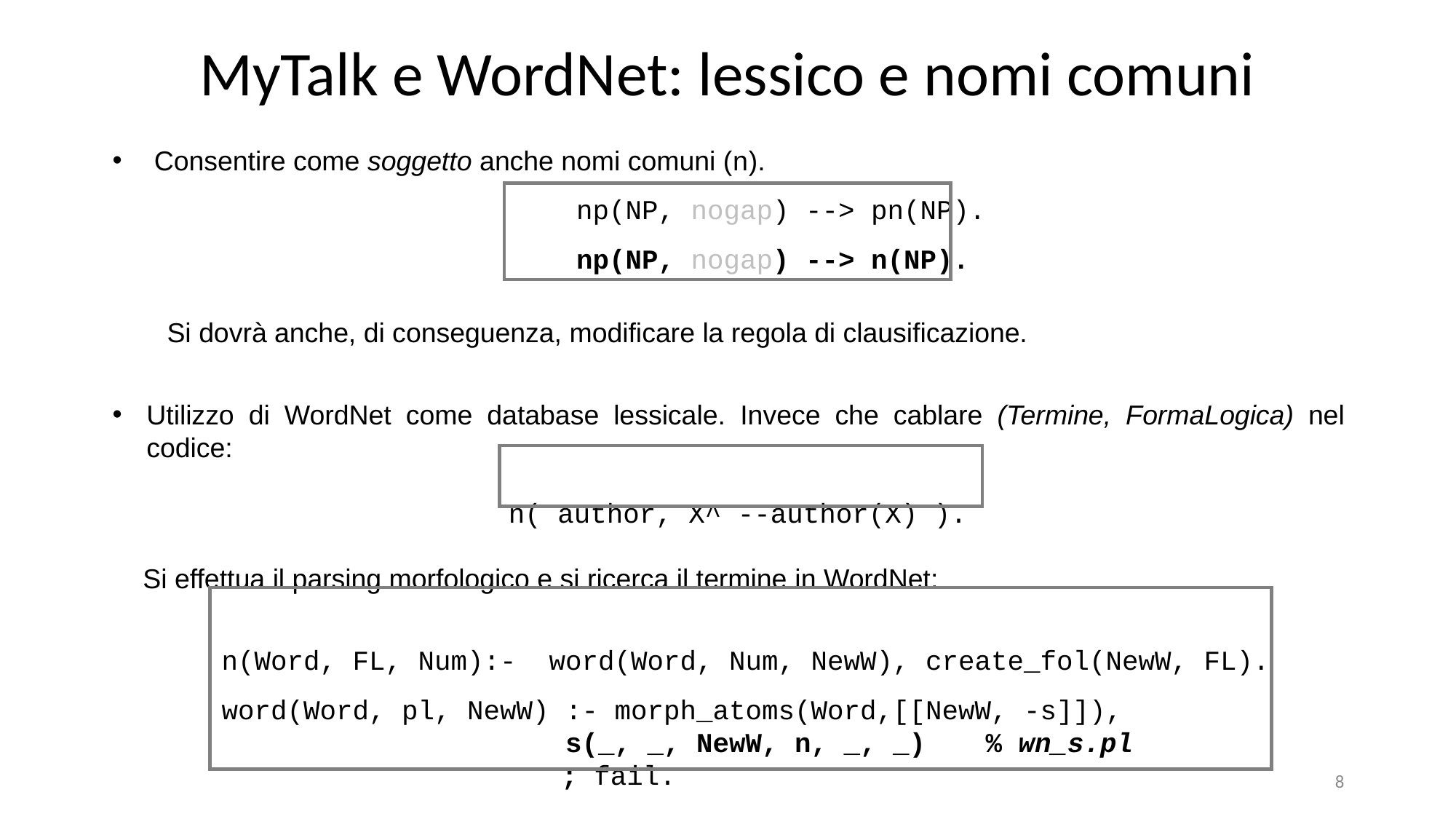

MyTalk e WordNet: lessico e nomi comuni
 Consentire come soggetto anche nomi comuni (n).
			     np(NP, nogap) --> pn(NP).
			     np(NP, nogap) --> n(NP).

Si dovrà anche, di conseguenza, modificare la regola di clausificazione.

Utilizzo di WordNet come database lessicale. Invece che cablare (Termine, FormaLogica) nel codice:

			         n( author, X^ --author(X) ).

    Si effettua il parsing morfologico e si ricerca il termine in WordNet:

	n(Word, FL, Num):-  word(Word, Num, NewW), create_fol(NewW, FL).
	word(Word, pl, NewW) :- morph_atoms(Word,[[NewW, -s]]),
				 s(_, _, NewW, n, _, _)  	% wn_s.pl
  ; fail.

8